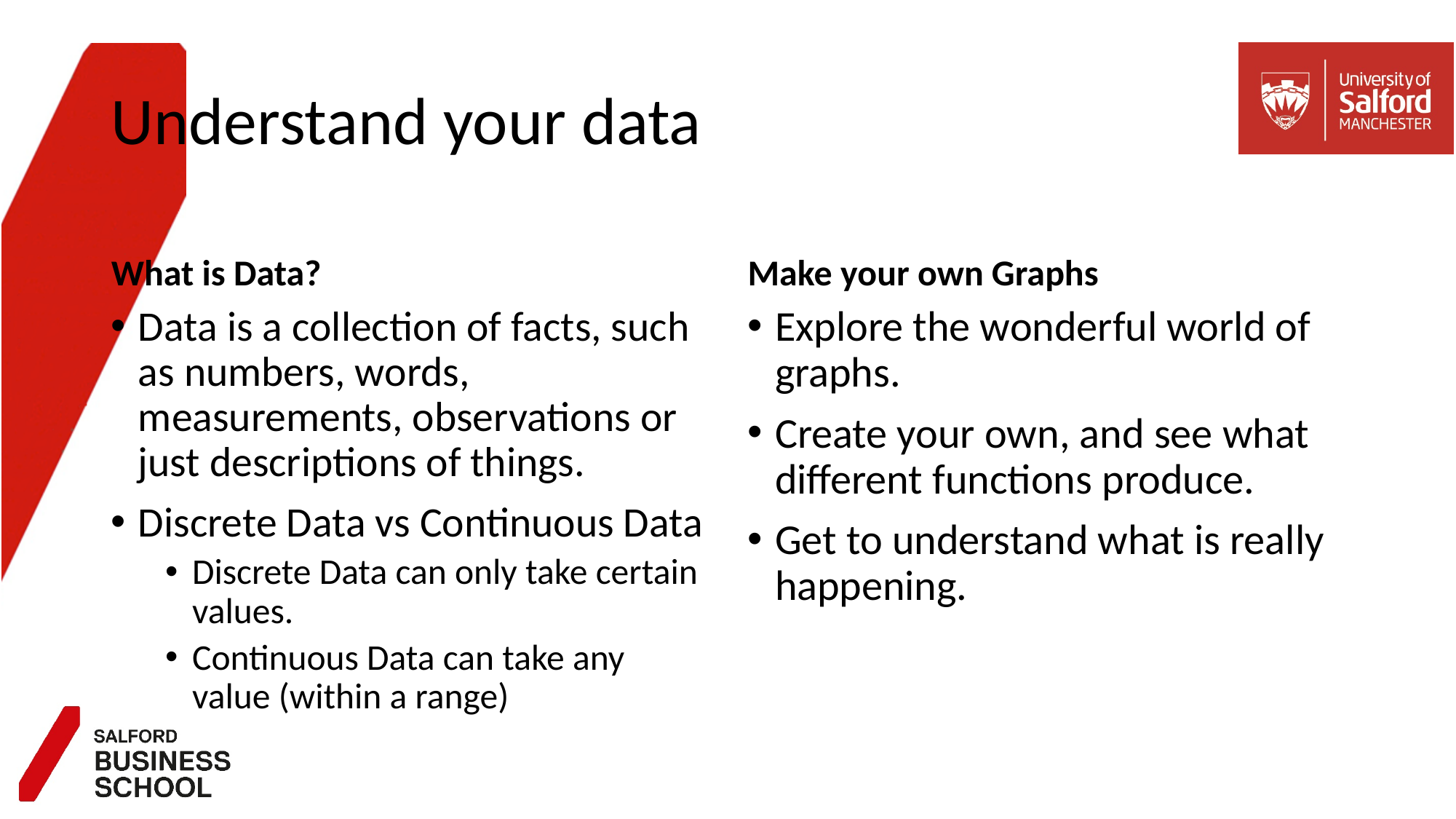

# Understand your data
What is Data?
Make your own Graphs
Data is a collection of facts, such as numbers, words, measurements, observations or just descriptions of things.
Discrete Data vs Continuous Data
Discrete Data can only take certain values.
Continuous Data can take any value (within a range)

Explore the wonderful world of graphs.
Create your own, and see what different functions produce.
Get to understand what is really happening.